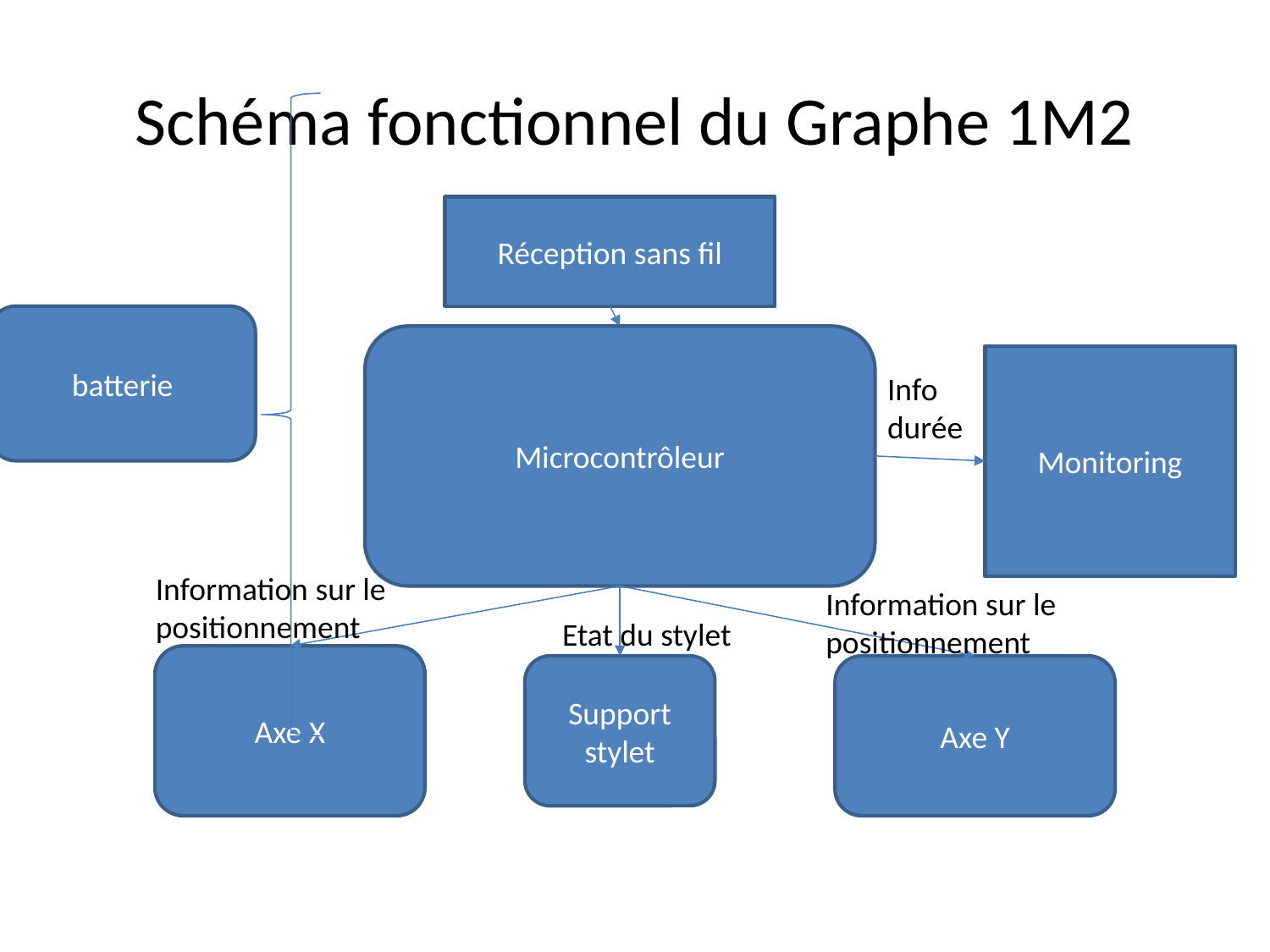

# Schéma fonctionnel du Graphe 1M2

Réception sans fil

batterie
Microcontrôleur
Monitoring
Info durée
Information sur le positionnement
Information sur le positionnement
Etat du stylet
Axe X
Support stylet
Axe Y